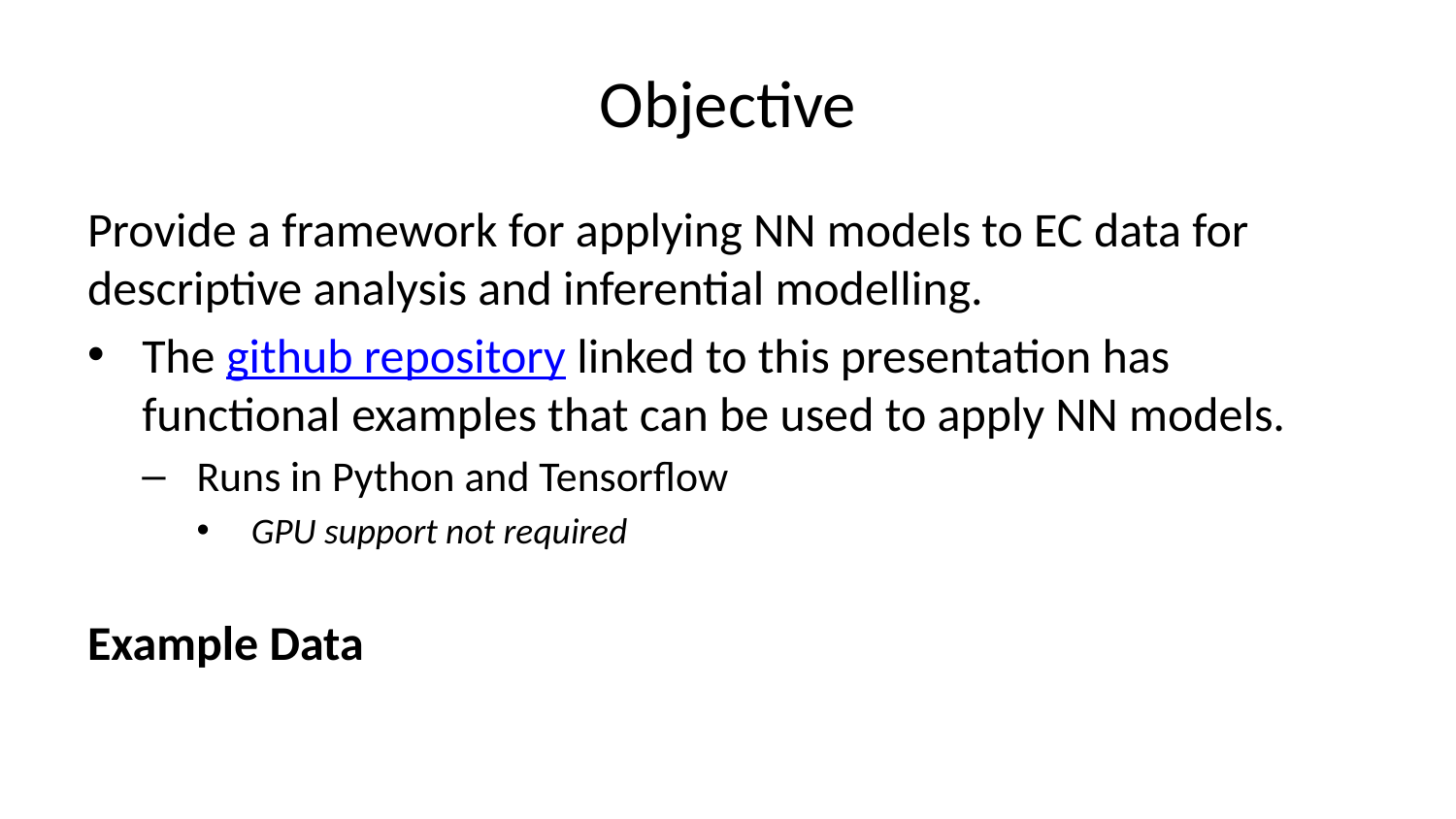

# Objective
Provide a framework for applying NN models to EC data for descriptive analysis and inferential modelling.
The github repository linked to this presentation has functional examples that can be used to apply NN models.
Runs in Python and Tensorflow
GPU support not required
Example Data